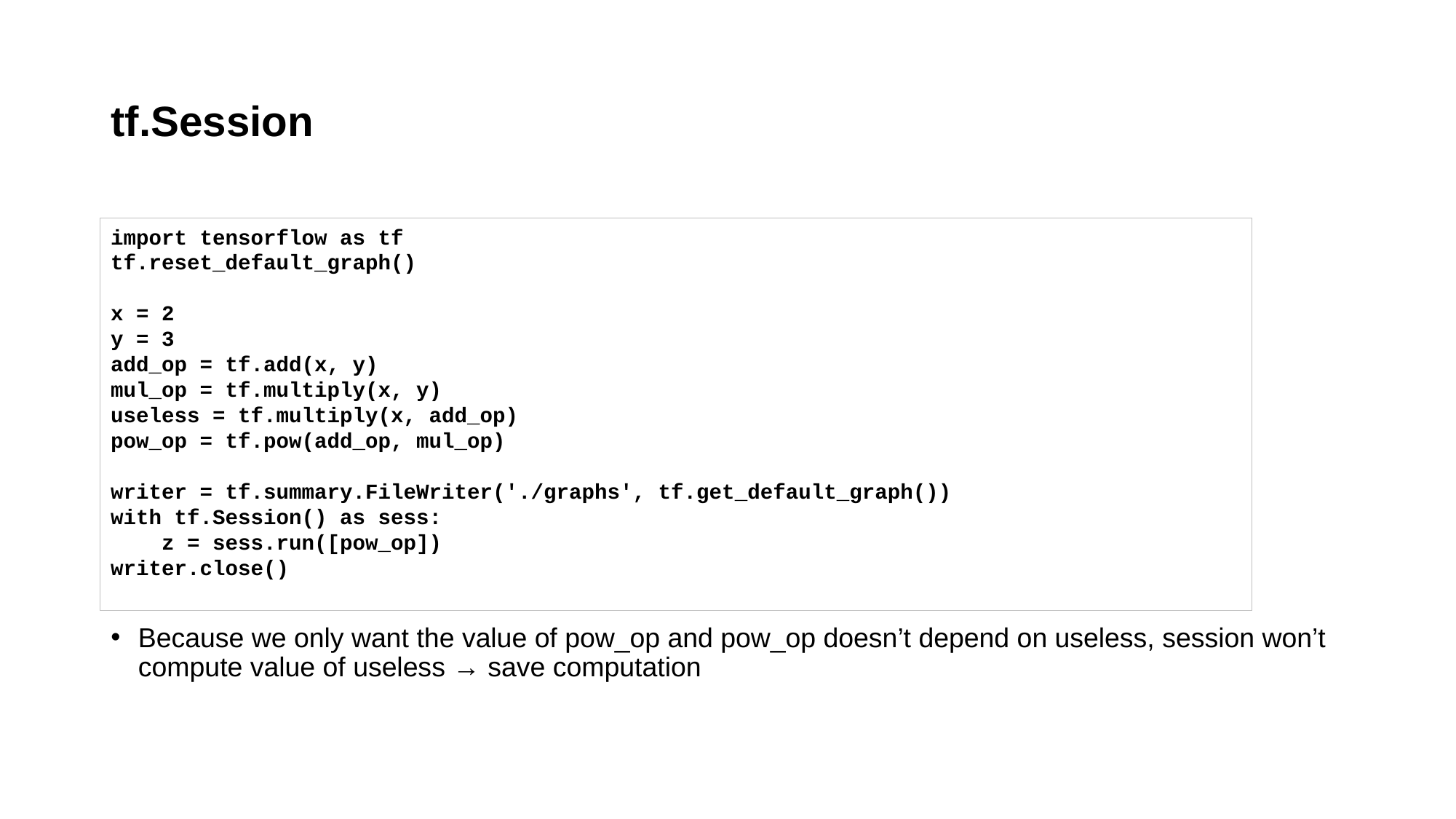

# tf.Session
import tensorflow as tf
tf.reset_default_graph()

x = 2
y = 3
add_op = tf.add(x, y)
mul_op = tf.multiply(x, y)
useless = tf.multiply(x, add_op)
pow_op = tf.pow(add_op, mul_op)

writer = tf.summary.FileWriter('./graphs', tf.get_default_graph())
with tf.Session() as sess:
    z = sess.run([pow_op])
writer.close()

Because we only want the value of pow_op and pow_op doesn’t depend on useless, session won’t compute value of useless → save computation